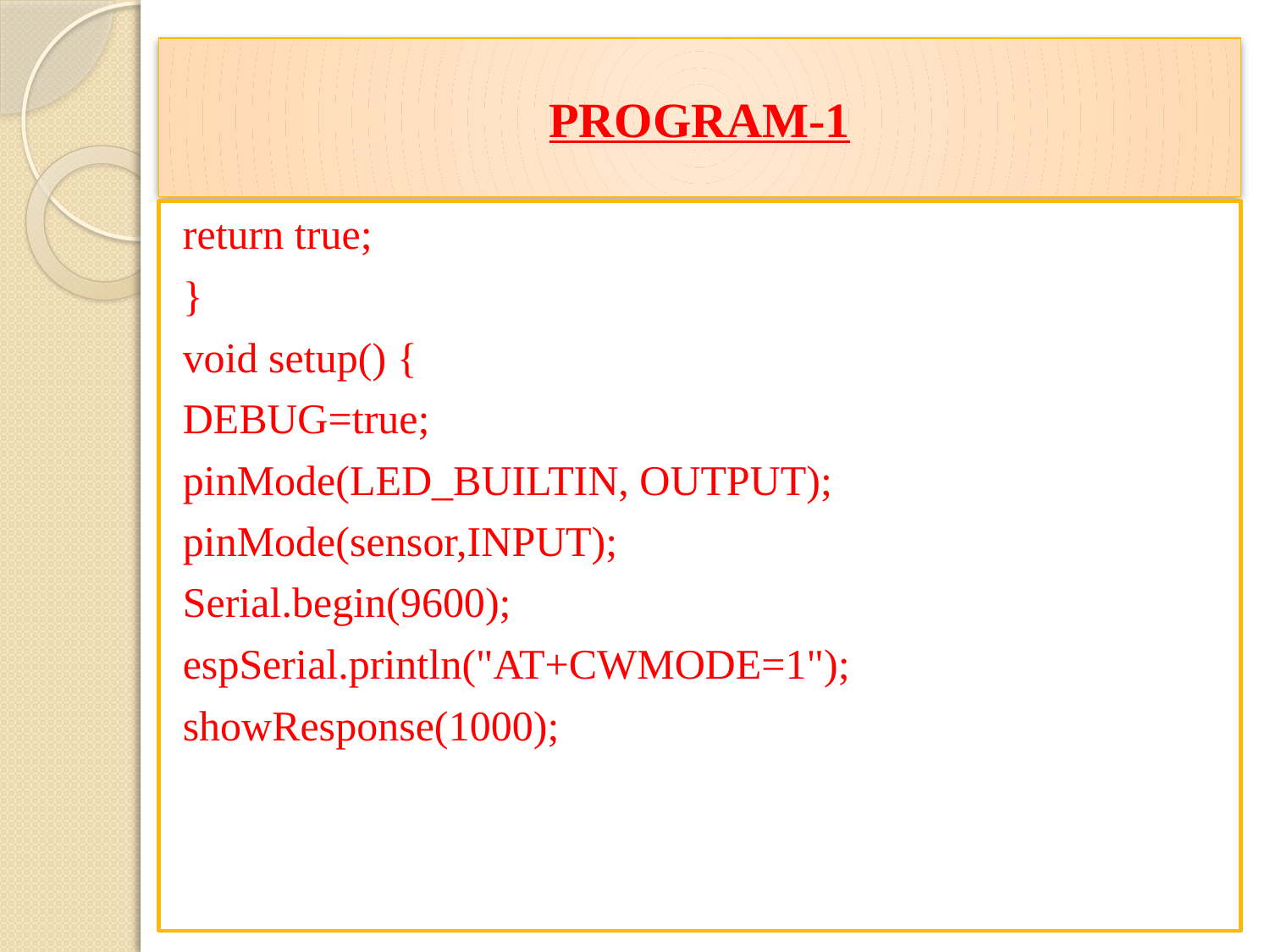

# PROGRAM-1
return true;
}
void setup() {
DEBUG=true;
pinMode(LED_BUILTIN, OUTPUT);
pinMode(sensor,INPUT);
Serial.begin(9600);
espSerial.println("AT+CWMODE=1");
showResponse(1000);